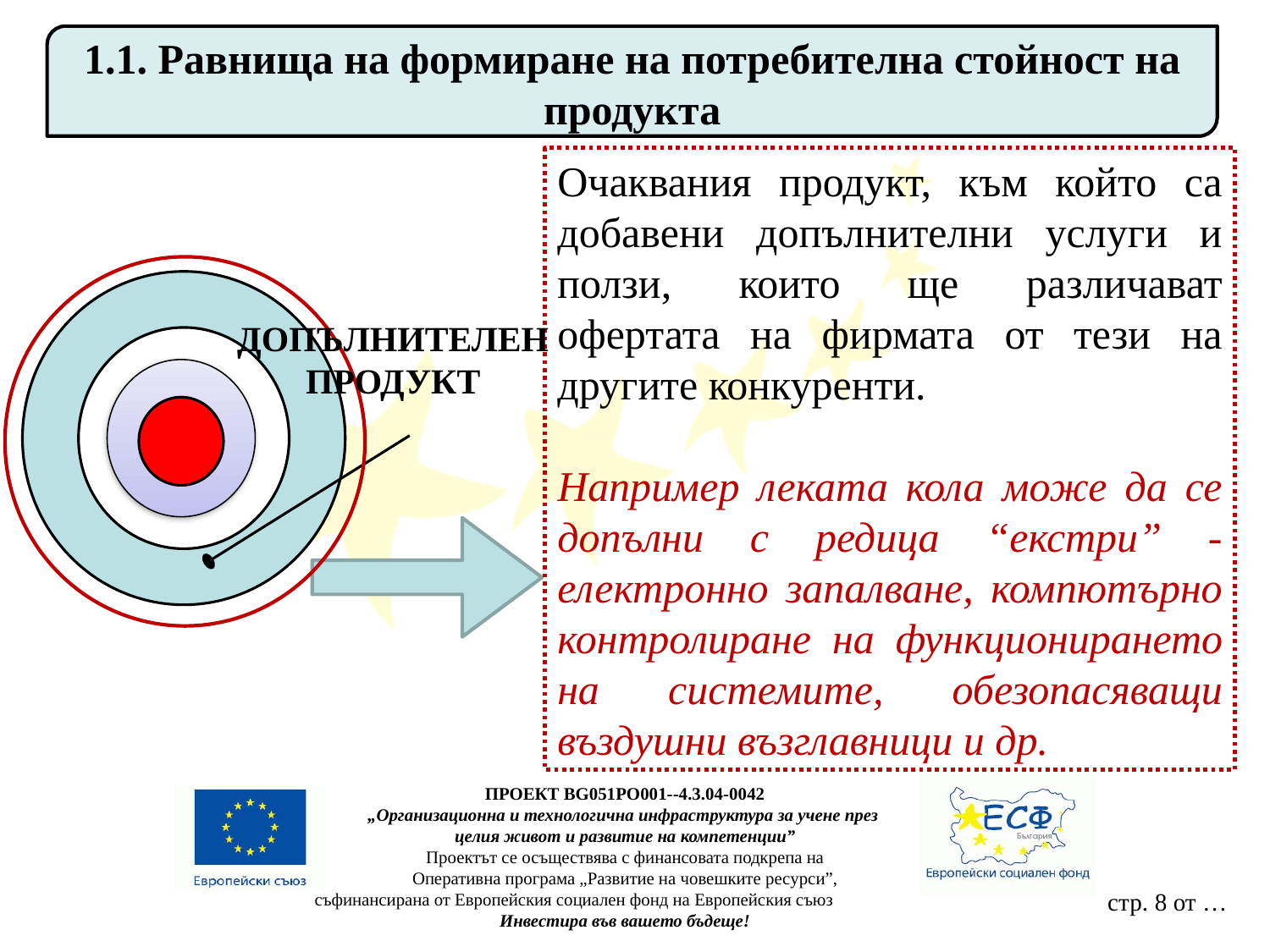

1.1. Равнища на формиране на потребителна стойност на продукта

Очаквания продукт, към който са добавени допълнителни услуги и ползи, които ще различават офертата на фирмата от тези на другите конкуренти.

Например леката кола може да се допълни с редица “екстри” - електронно запалване, компютърно контролиране на функционирането на системите, обезопасяващи въздушни възглавници и др.

ДОПЪЛНИТЕЛЕН ПРОДУКТ

ПРОЕКТ BG051PO001--4.3.04-0042
„Организационна и технологична инфраструктура за учене през
целия живот и развитие на компетенции”
Проектът се осъществява с финансовата подкрепа на
Оперативна програма „Развитие на човешките ресурси”,
съфинансирана от Европейския социален фонд на Европейския съюз
Инвестира във вашето бъдеще!